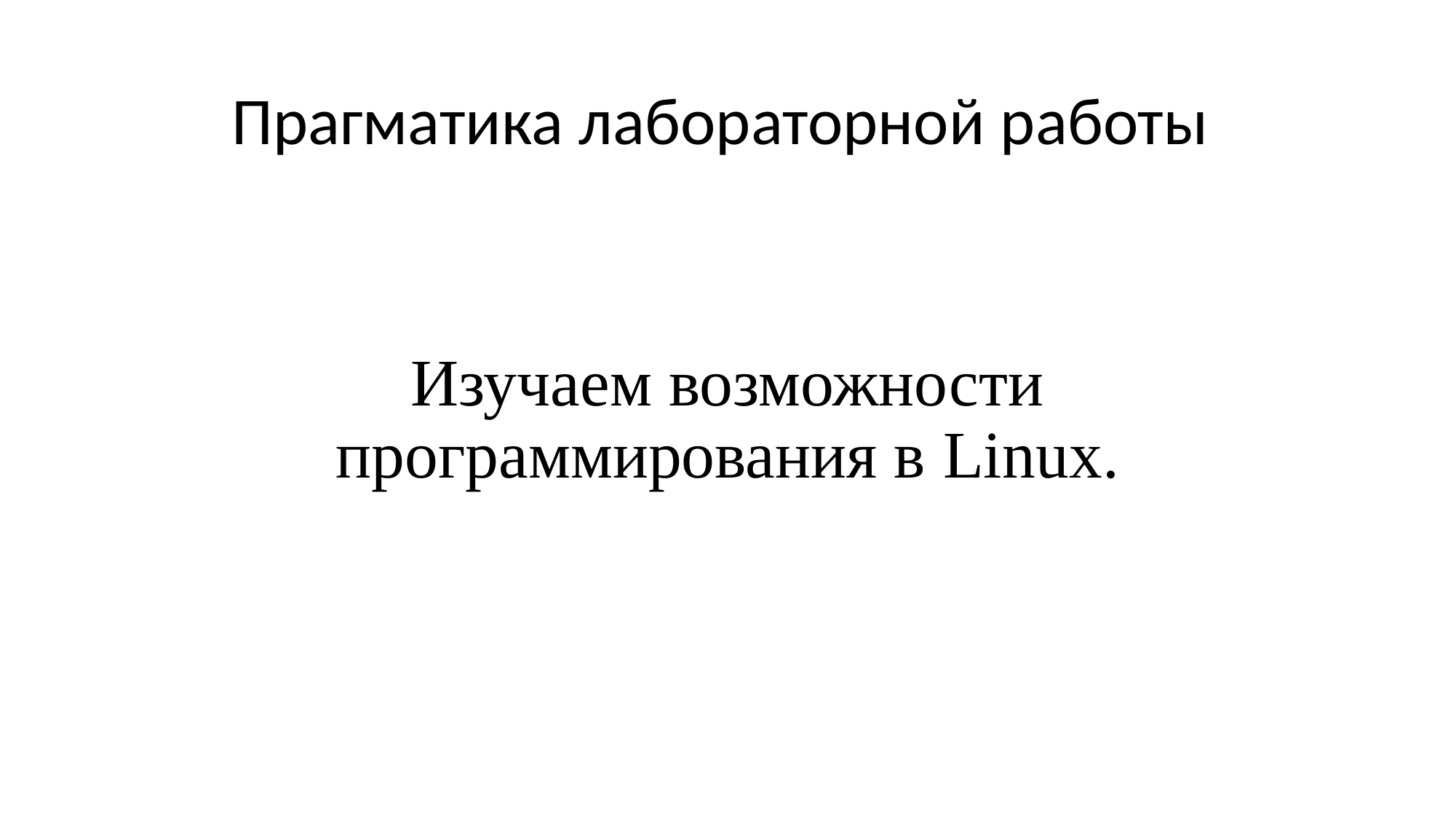

# Прагматика лабораторной работы
Изучаем возможности программирования в Linux.